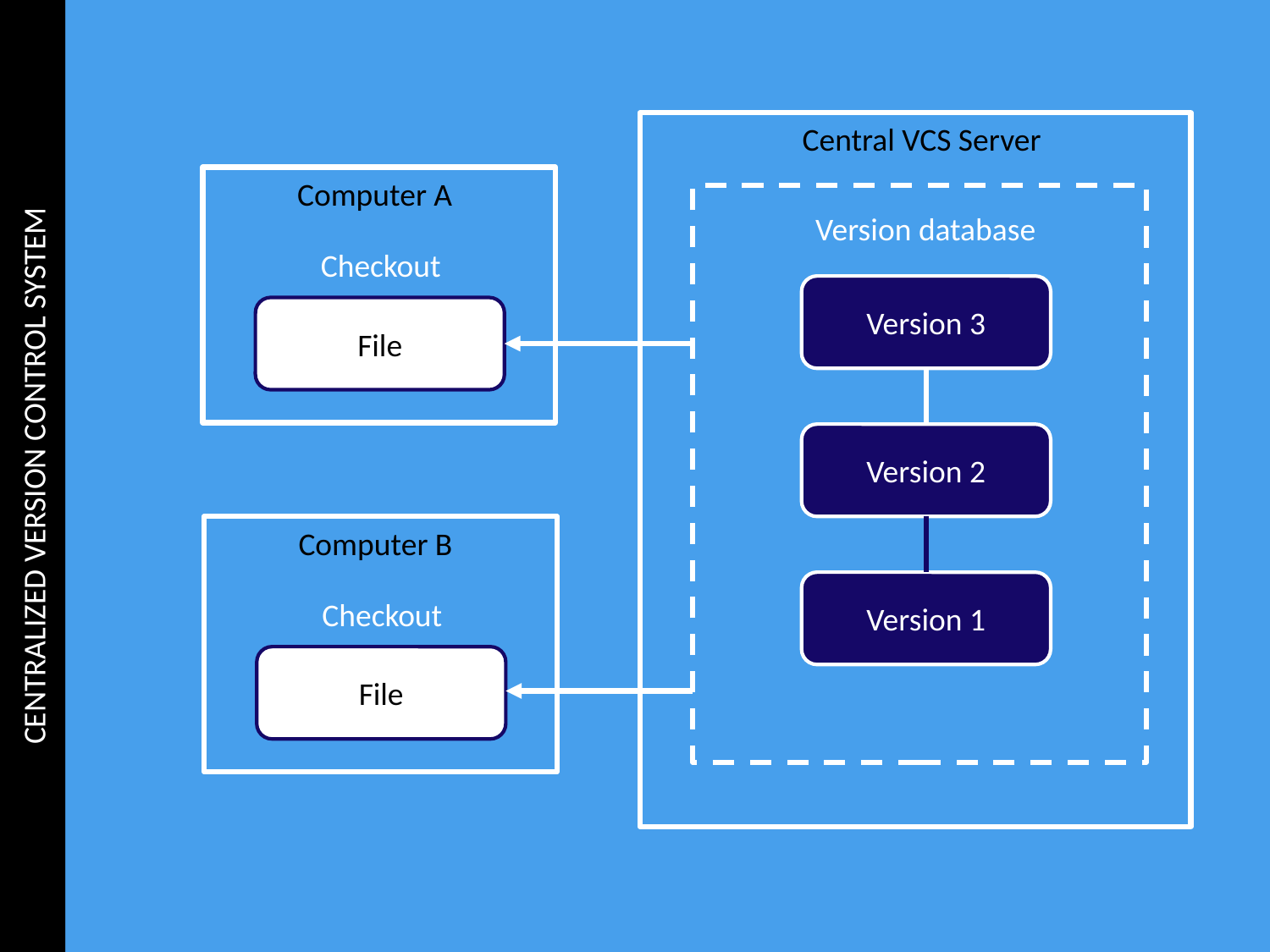

CENTRALIZED VERSION CONTROL SYSTEM

Central VCS Server

Computer A

Version database
Checkout
Version 3
File
Version 2

Computer B
Version 1
Checkout
File